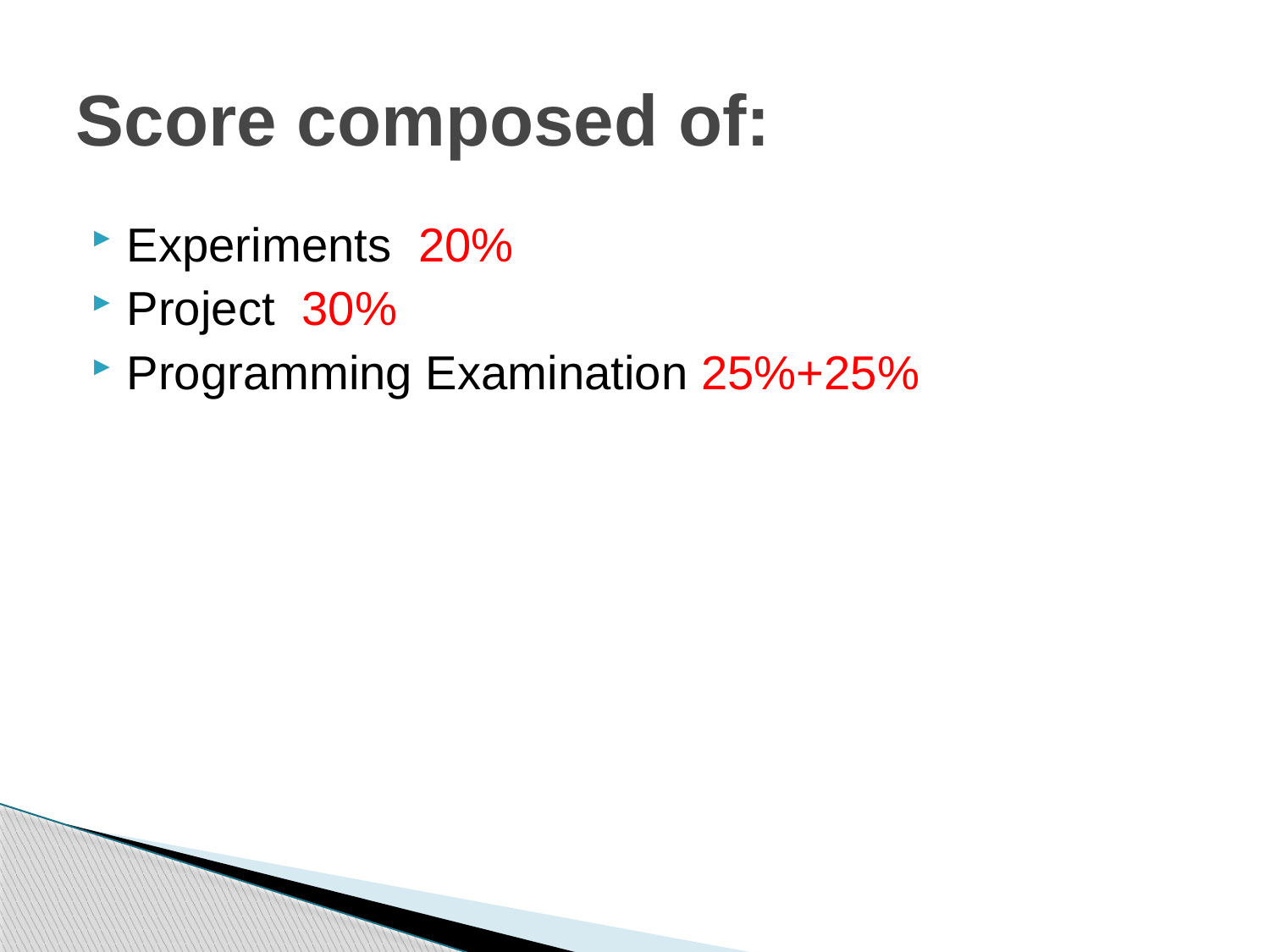

# Score composed of:
Experiments  20%
Project  30%
Programming Examination 25%+25%